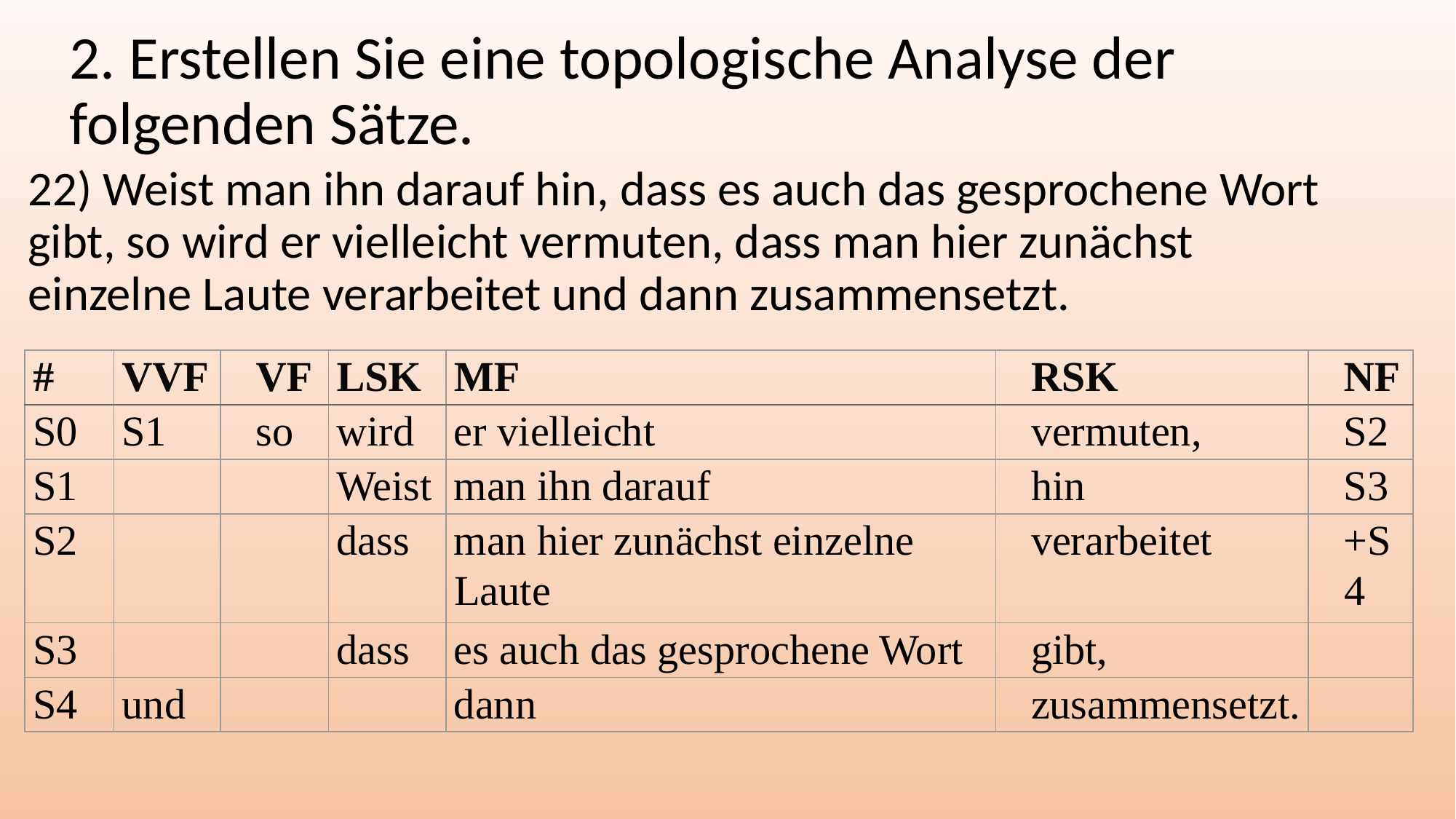

# 2. Erstellen Sie eine topologische Analyse der folgenden Sätze.
22) Weist man ihn darauf hin, dass es auch das gesprochene Wort gibt, so wird er vielleicht vermuten, dass man hier zunächst einzelne Laute verarbeitet und dann zusammensetzt.

| # | VVF | VF | LSK | MF | RSK | NF |
| --- | --- | --- | --- | --- | --- | --- |
| S0 | S1 | so | wird | er vielleicht | vermuten, | S2 |
| S1 |  |  | Weist | man ihn darauf | hin | S3 |
| S2 |  |  | dass | man hier zunächst einzelne Laute | verarbeitet | +S4 |
| S3 |  |  | dass | es auch das gesprochene Wort | gibt, |  |
| S4 | und |  |  | dann | zusammensetzt. |  |